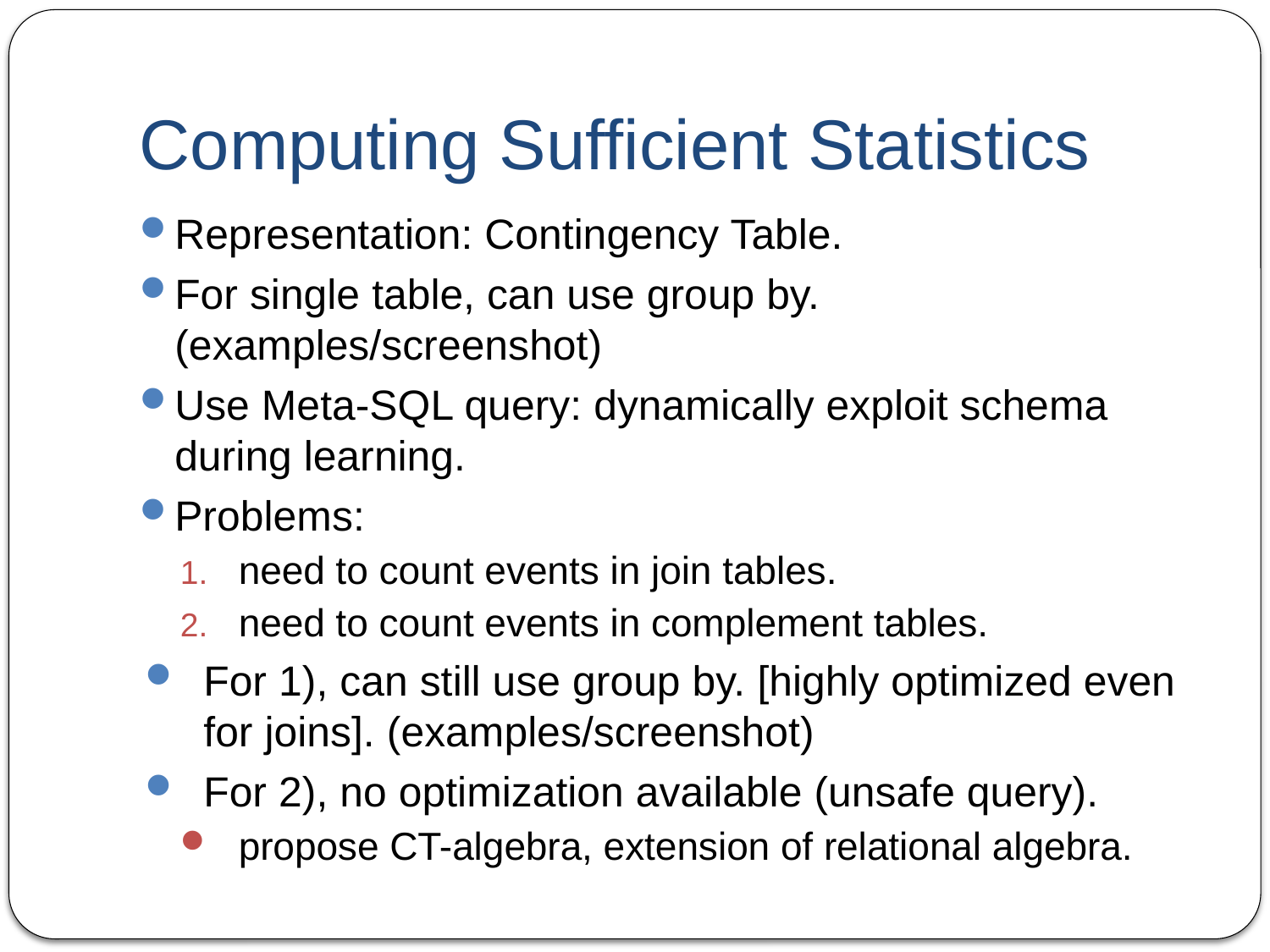

# Computing Sufficient Statistics
Representation: Contingency Table.
For single table, can use group by. (examples/screenshot)
Use Meta-SQL query: dynamically exploit schema during learning.
Problems:
need to count events in join tables.
need to count events in complement tables.
For 1), can still use group by. [highly optimized even for joins]. (examples/screenshot)
For 2), no optimization available (unsafe query).
propose CT-algebra, extension of relational algebra.